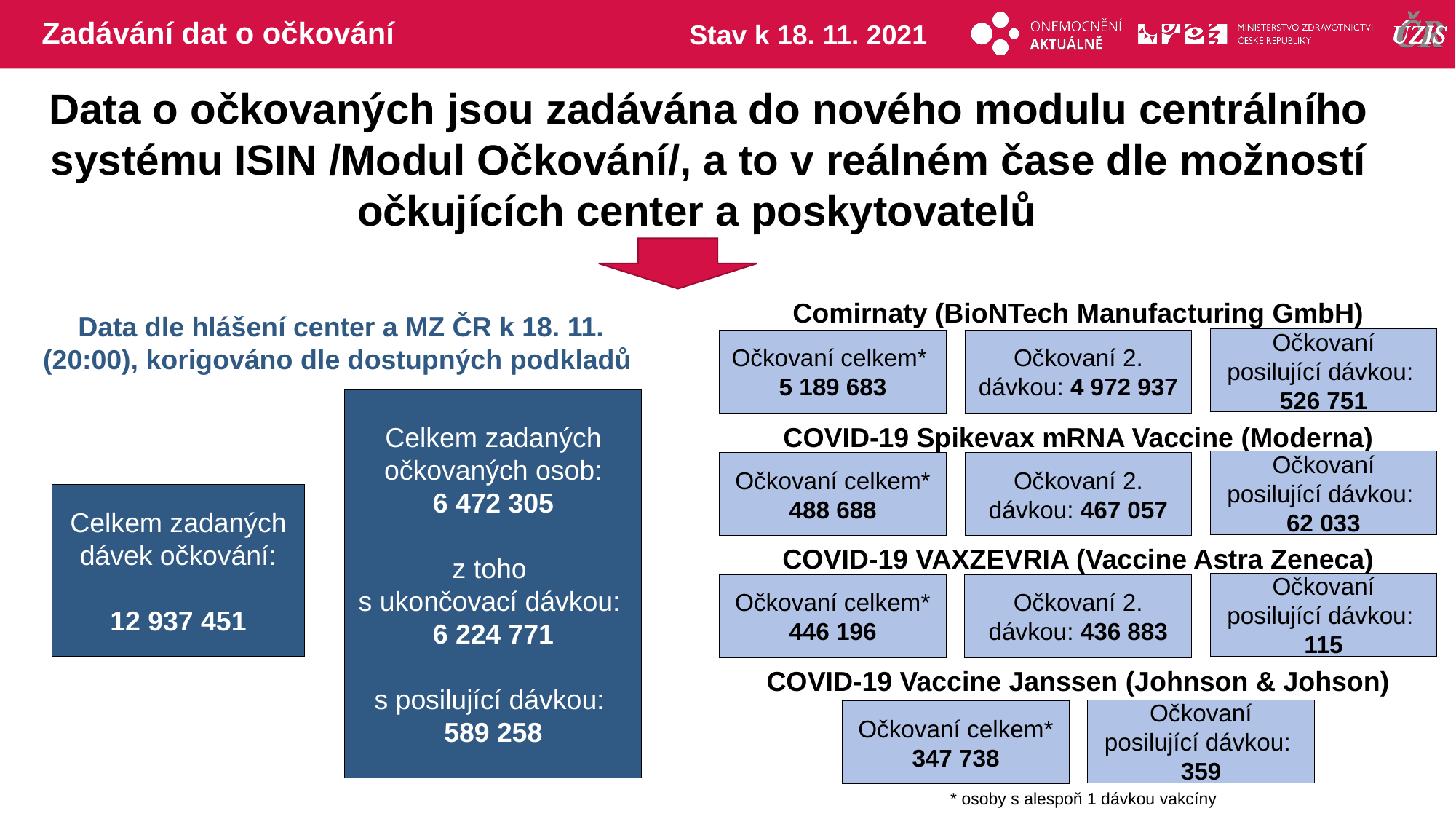

# Zadávání dat o očkování
Stav k 18. 11. 2021
Data o očkovaných jsou zadávána do nového modulu centrálního systému ISIN /Modul Očkování/, a to v reálném čase dle možností očkujících center a poskytovatelů

Comirnaty (BioNTech Manufacturing GmbH)
Data dle hlášení center a MZ ČR k 18. 11. (20:00), korigováno dle dostupných podkladů
Očkovaní
posilující dávkou:
526 751
Očkovaní celkem*
5 189 683
Očkovaní 2. dávkou: 4 972 937
Celkem zadaných očkovaných osob:
6 472 305

z toho
s ukončovací dávkou:
6 224 771

s posilující dávkou:
589 258
COVID-19 Spikevax mRNA Vaccine (Moderna)
Očkovaní
posilující dávkou:
62 033
Očkovaní celkem* 488 688
Očkovaní 2. dávkou: 467 057
Celkem zadaných dávek očkování:

12 937 451
COVID-19 VAXZEVRIA (Vaccine Astra Zeneca)
Očkovaní
posilující dávkou:
115
Očkovaní celkem* 446 196
Očkovaní 2. dávkou: 436 883
COVID-19 Vaccine Janssen (Johnson & Johson)
Očkovaní
posilující dávkou:
359
Očkovaní celkem* 347 738
* osoby s alespoň 1 dávkou vakcíny